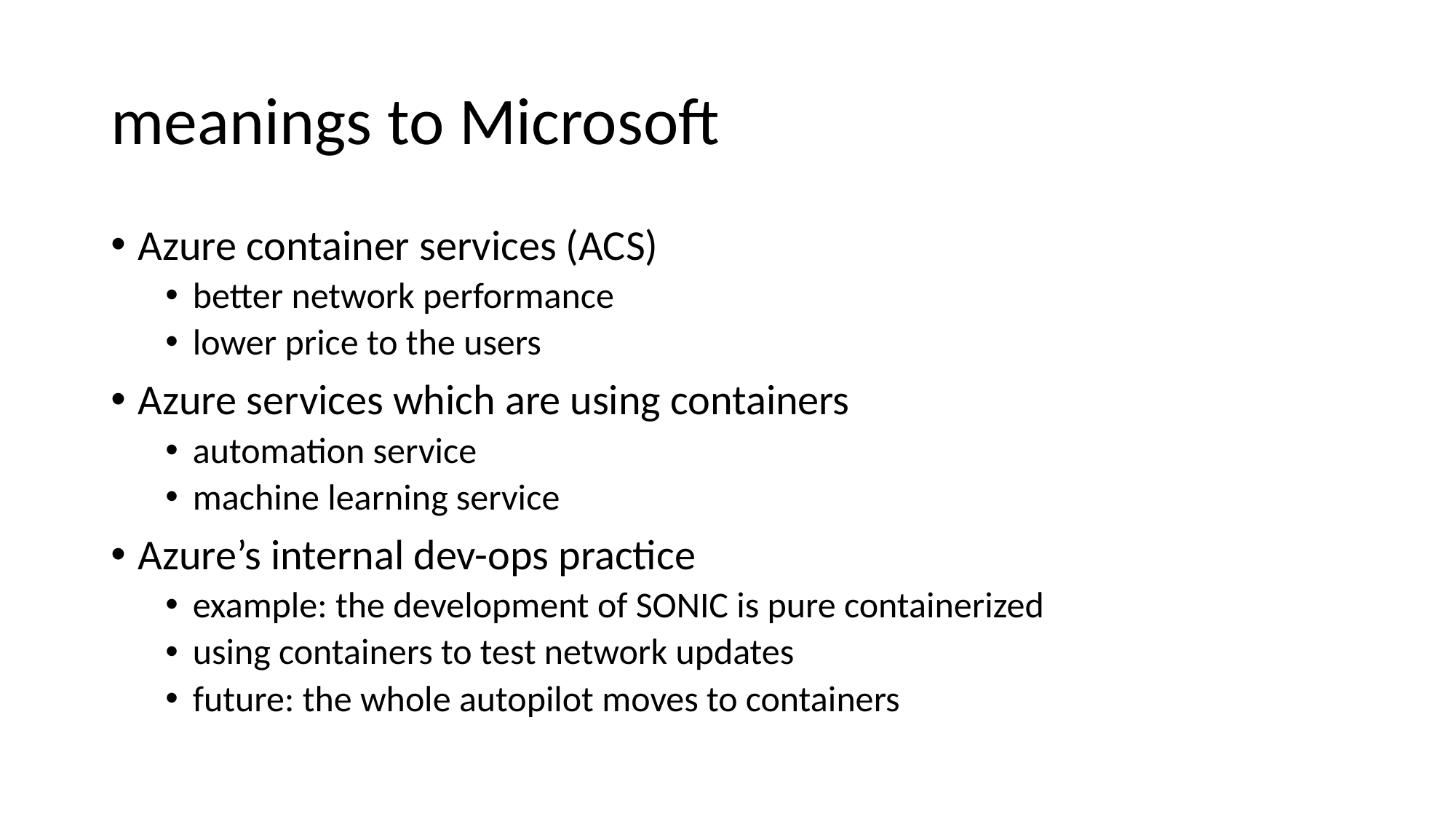

# meanings to Microsoft
Azure container services (ACS)
better network performance
lower price to the users
Azure services which are using containers
automation service
machine learning service
Azure’s internal dev-ops practice
example: the development of SONIC is pure containerized
using containers to test network updates
future: the whole autopilot moves to containers